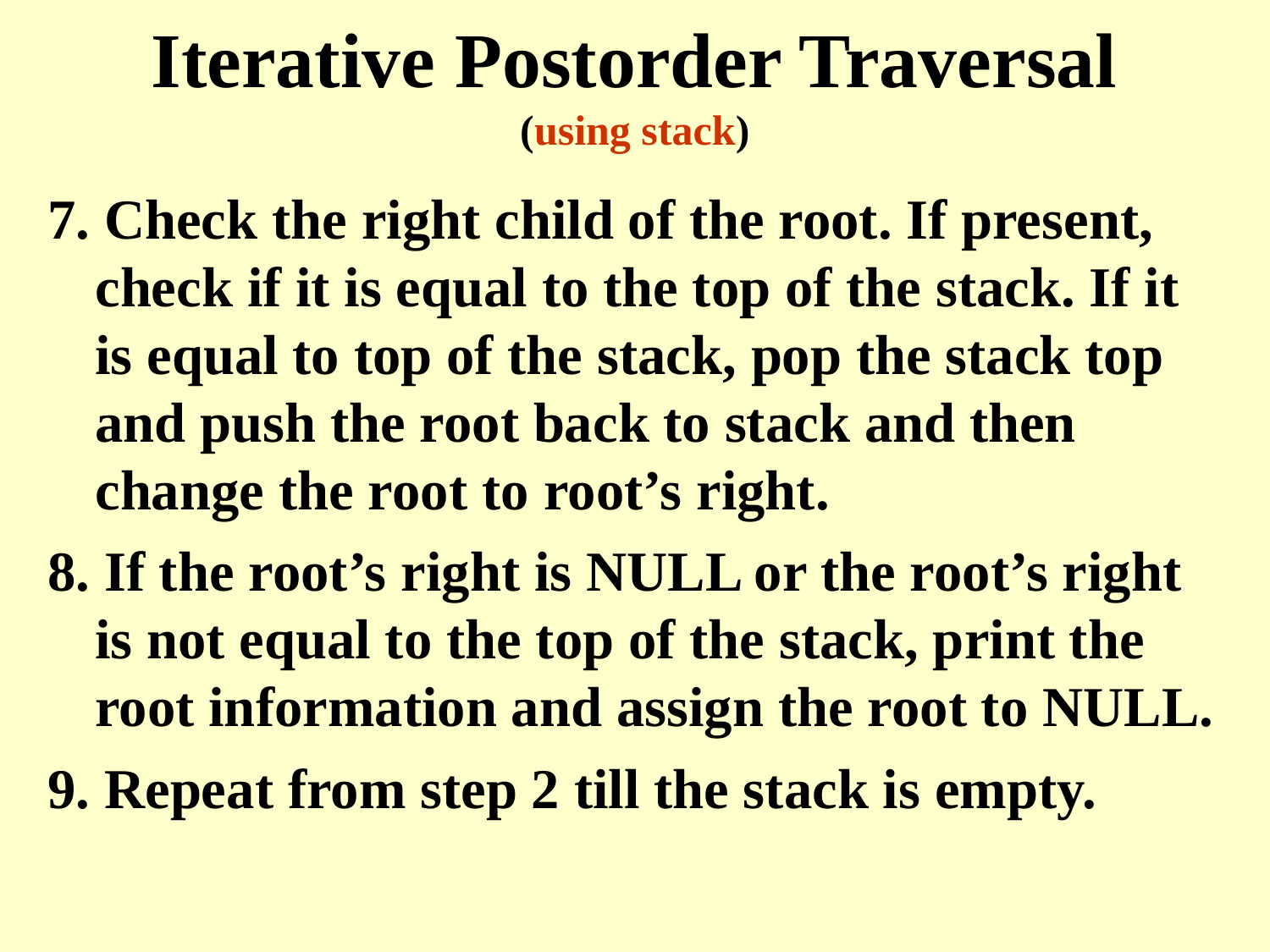

Iterative Postorder Traversal
(using stack)
7. Check the right child of the root. If present, check if it is equal to the top of the stack. If it is equal to top of the stack, pop the stack top and push the root back to stack and then change the root to root’s right.
8. If the root’s right is NULL or the root’s right is not equal to the top of the stack, print the root information and assign the root to NULL.
9. Repeat from step 2 till the stack is empty.